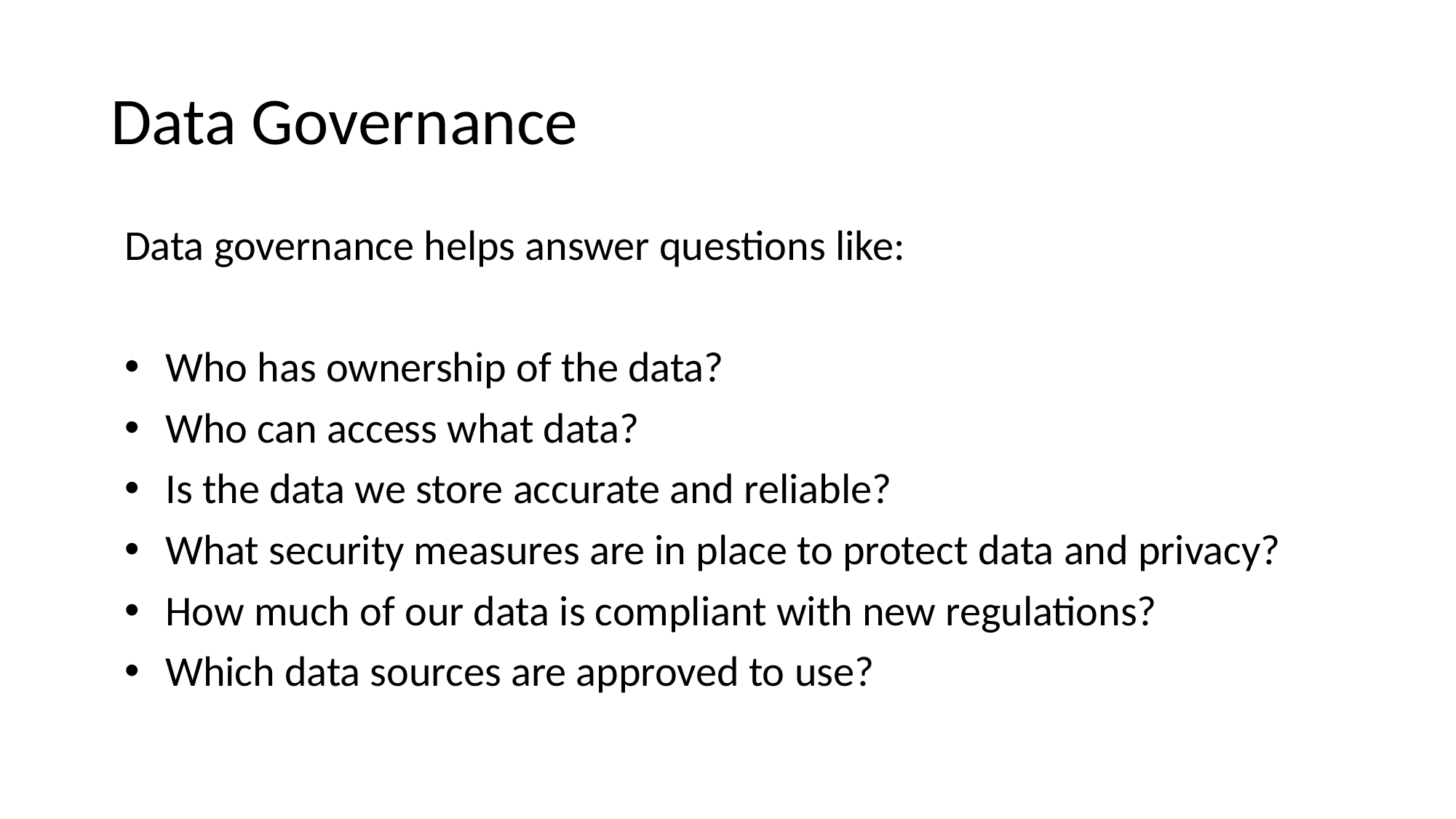

# Data Governance
Data governance helps answer questions like:

Who has ownership of the data?
Who can access what data?
Is the data we store accurate and reliable?
What security measures are in place to protect data and privacy?
How much of our data is compliant with new regulations?
Which data sources are approved to use?